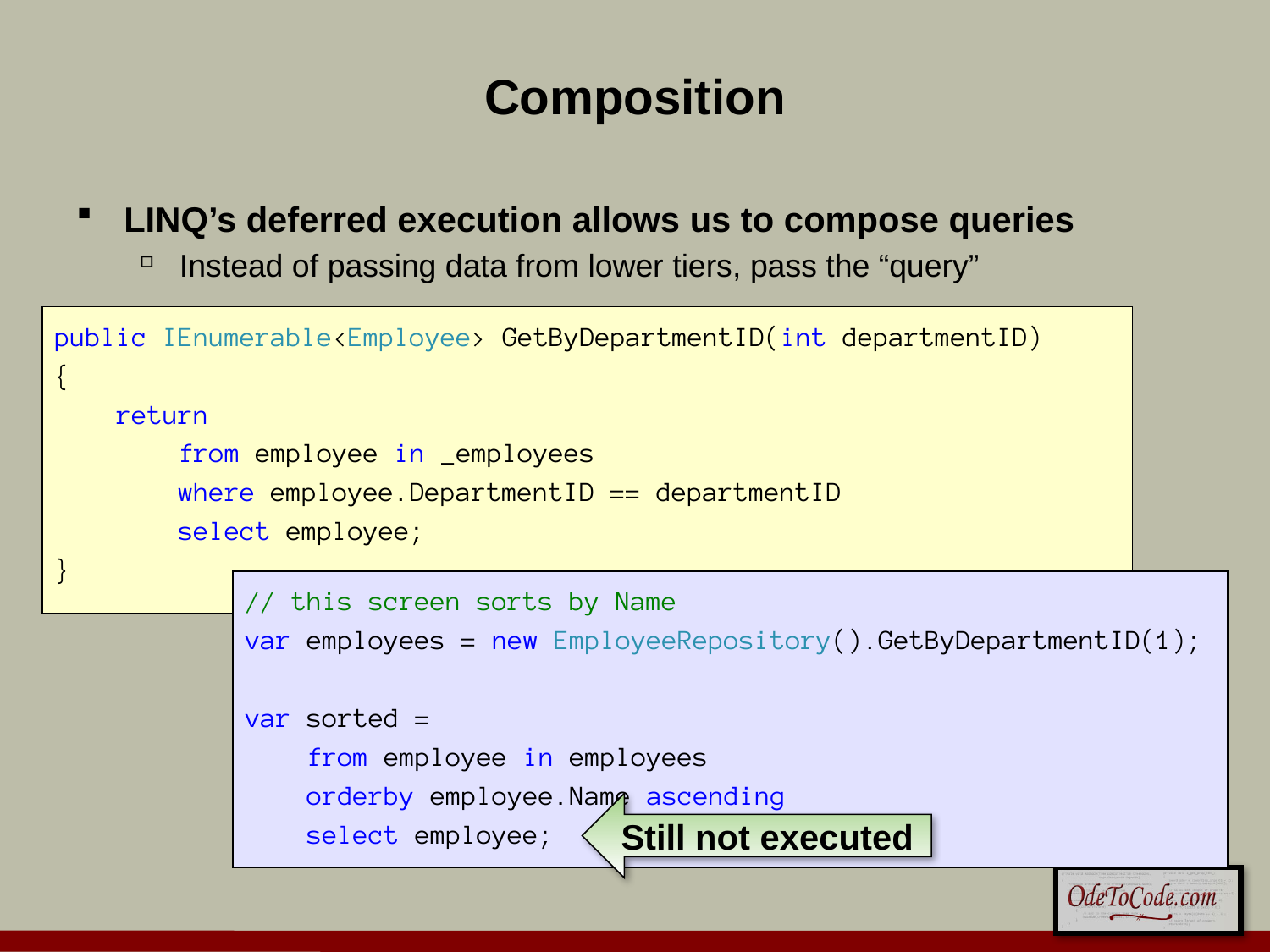

# Composition
LINQ’s deferred execution allows us to compose queries
Instead of passing data from lower tiers, pass the “query”

public IEnumerable<Employee> GetByDepartmentID(int departmentID)
{
    return
        from employee in _employees
        where employee.DepartmentID == departmentID
        select employee;
}

// this screen sorts by Name
var employees = new EmployeeRepository().GetByDepartmentID(1);

var sorted =
    from employee in employees
    orderby employee.Name ascending
    select employee;

Still not executed